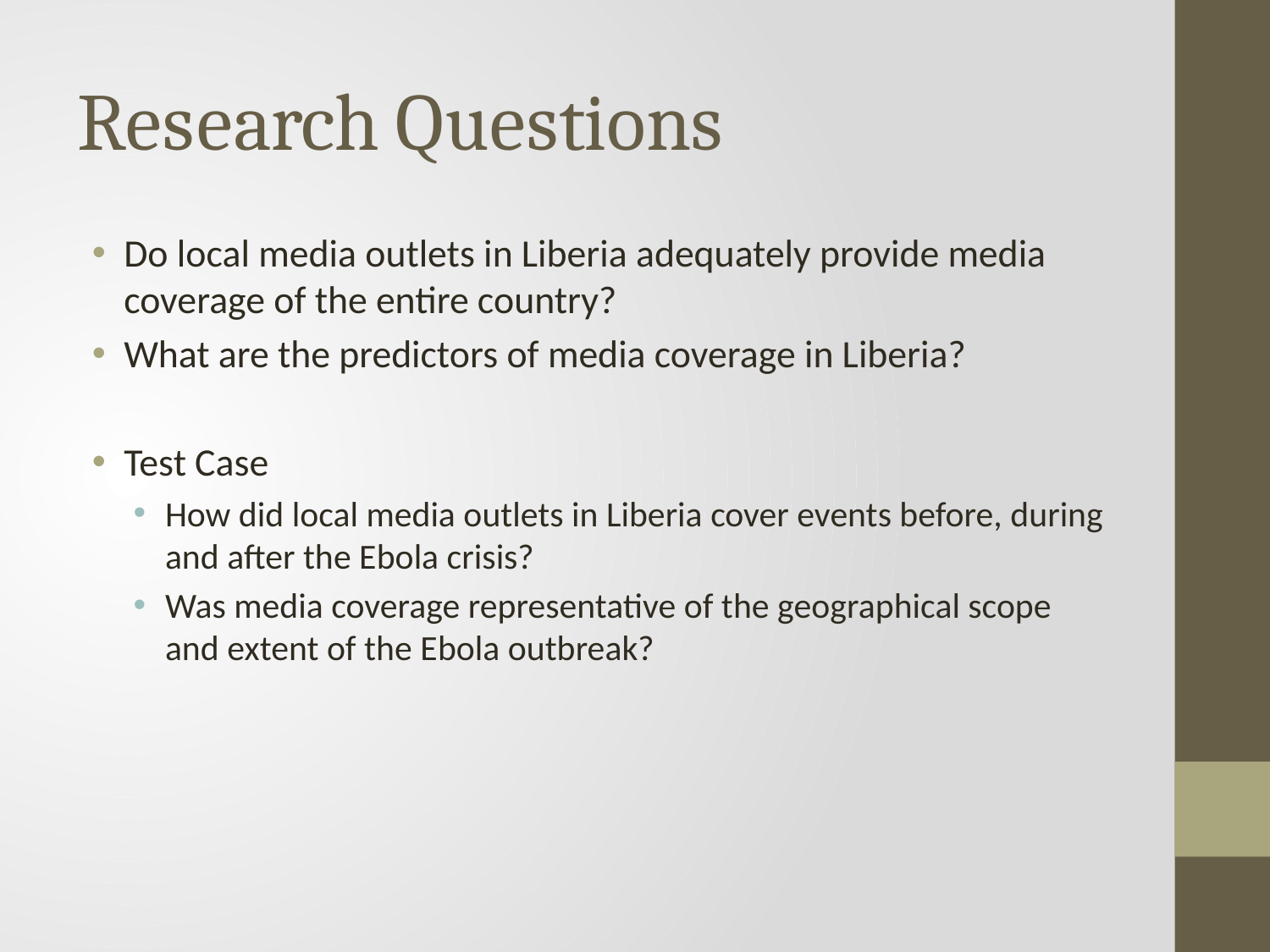

# Research Questions
Do local media outlets in Liberia adequately provide media coverage of the entire country?
What are the predictors of media coverage in Liberia?

Test Case
How did local media outlets in Liberia cover events before, during and after the Ebola crisis?
Was media coverage representative of the geographical scope and extent of the Ebola outbreak?